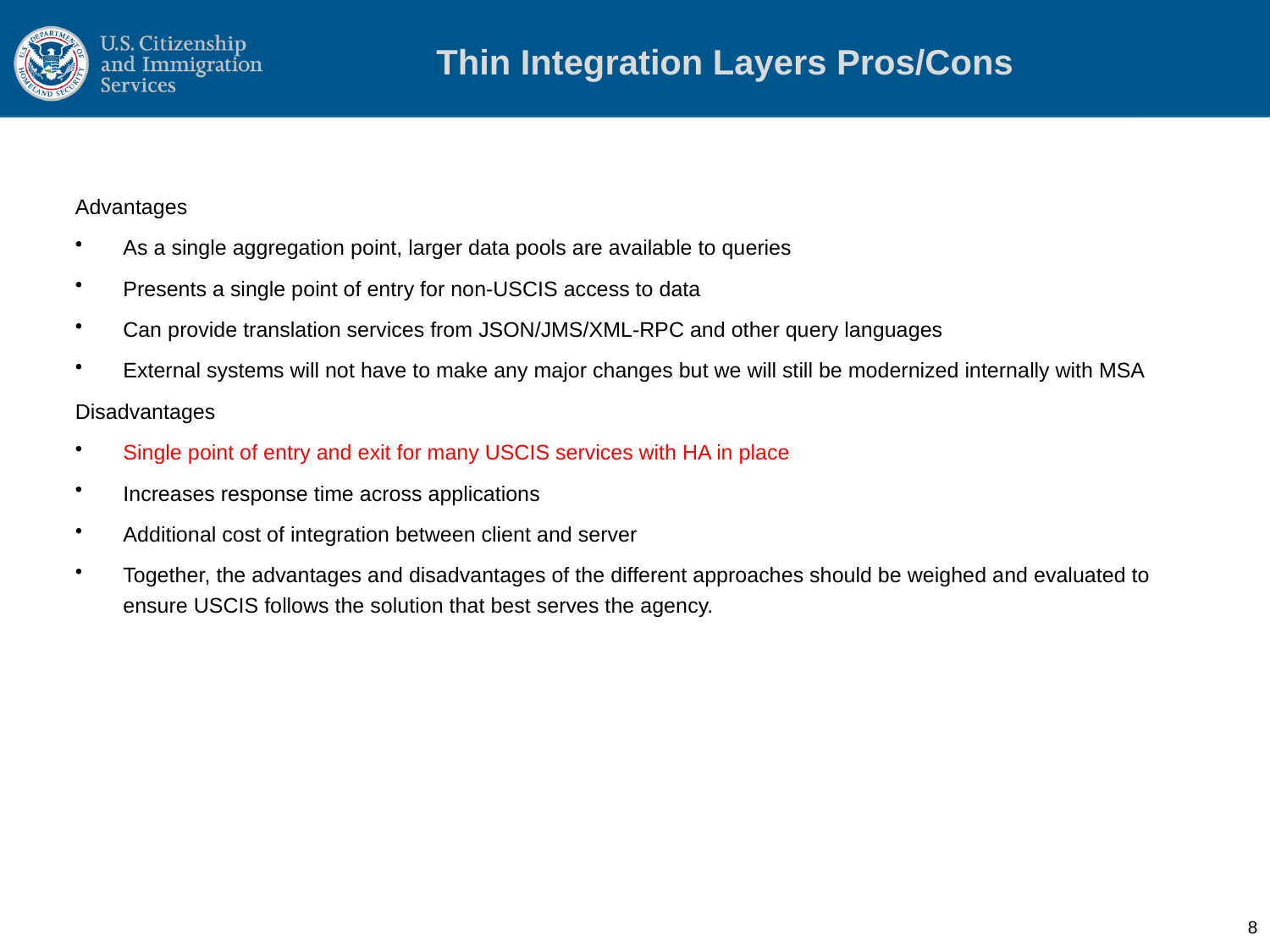

# Thin Integration Layers Pros/Cons
Advantages
As a single aggregation point, larger data pools are available to queries
Presents a single point of entry for non-USCIS access to data
Can provide translation services from JSON/JMS/XML-RPC and other query languages
External systems will not have to make any major changes but we will still be modernized internally with MSA
Disadvantages
Single point of entry and exit for many USCIS services with HA in place
Increases response time across applications
Additional cost of integration between client and server
Together, the advantages and disadvantages of the different approaches should be weighed and evaluated to ensure USCIS follows the solution that best serves the agency.

8